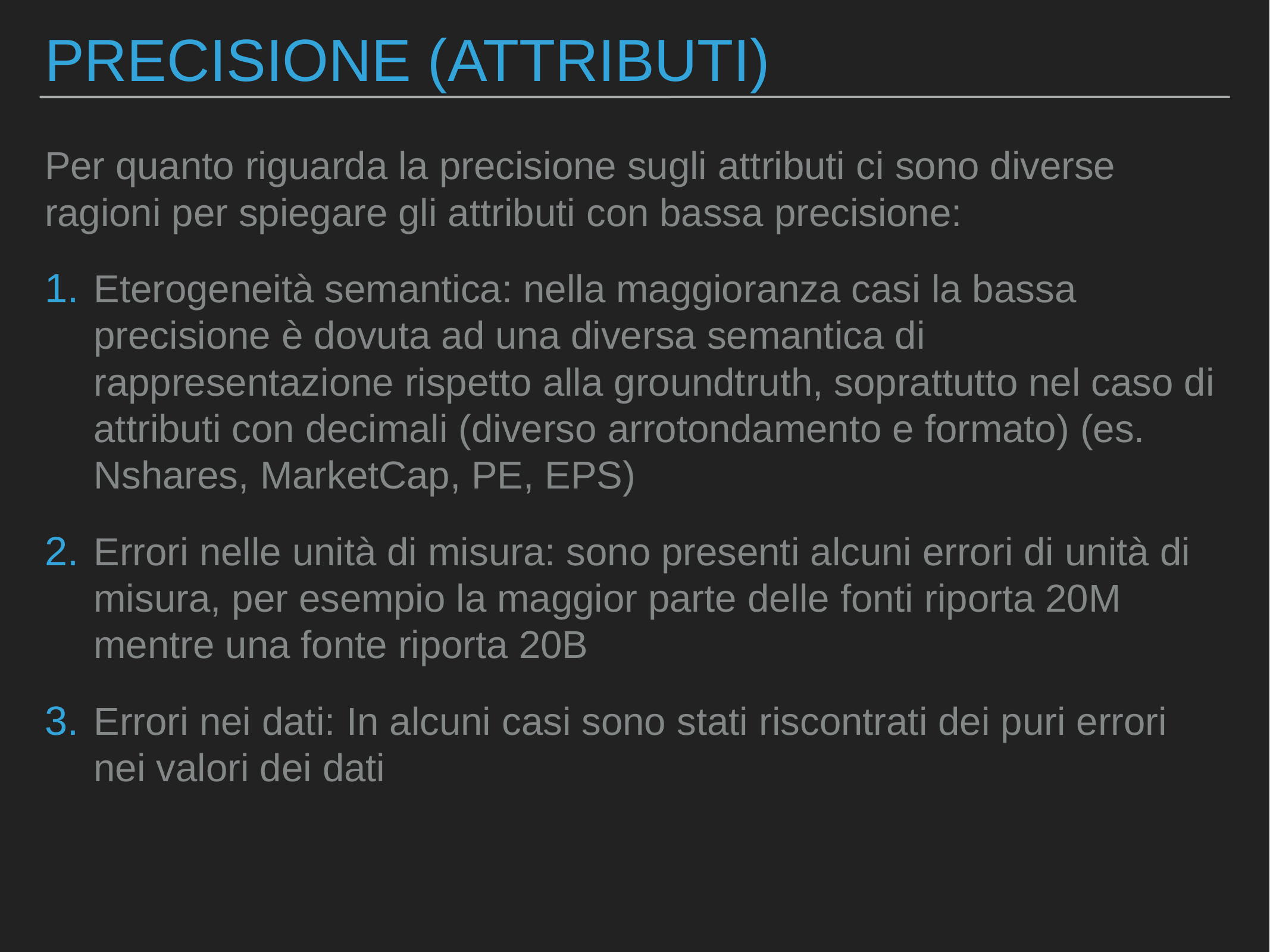

# PRECISIONE (ATTRIBUTI)
Per quanto riguarda la precisione sugli attributi ci sono diverse ragioni per spiegare gli attributi con bassa precisione:
Eterogeneità semantica: nella maggioranza casi la bassa precisione è dovuta ad una diversa semantica di rappresentazione rispetto alla groundtruth, soprattutto nel caso di attributi con decimali (diverso arrotondamento e formato) (es. Nshares, MarketCap, PE, EPS)
Errori nelle unità di misura: sono presenti alcuni errori di unità di misura, per esempio la maggior parte delle fonti riporta 20M mentre una fonte riporta 20B
Errori nei dati: In alcuni casi sono stati riscontrati dei puri errori nei valori dei dati